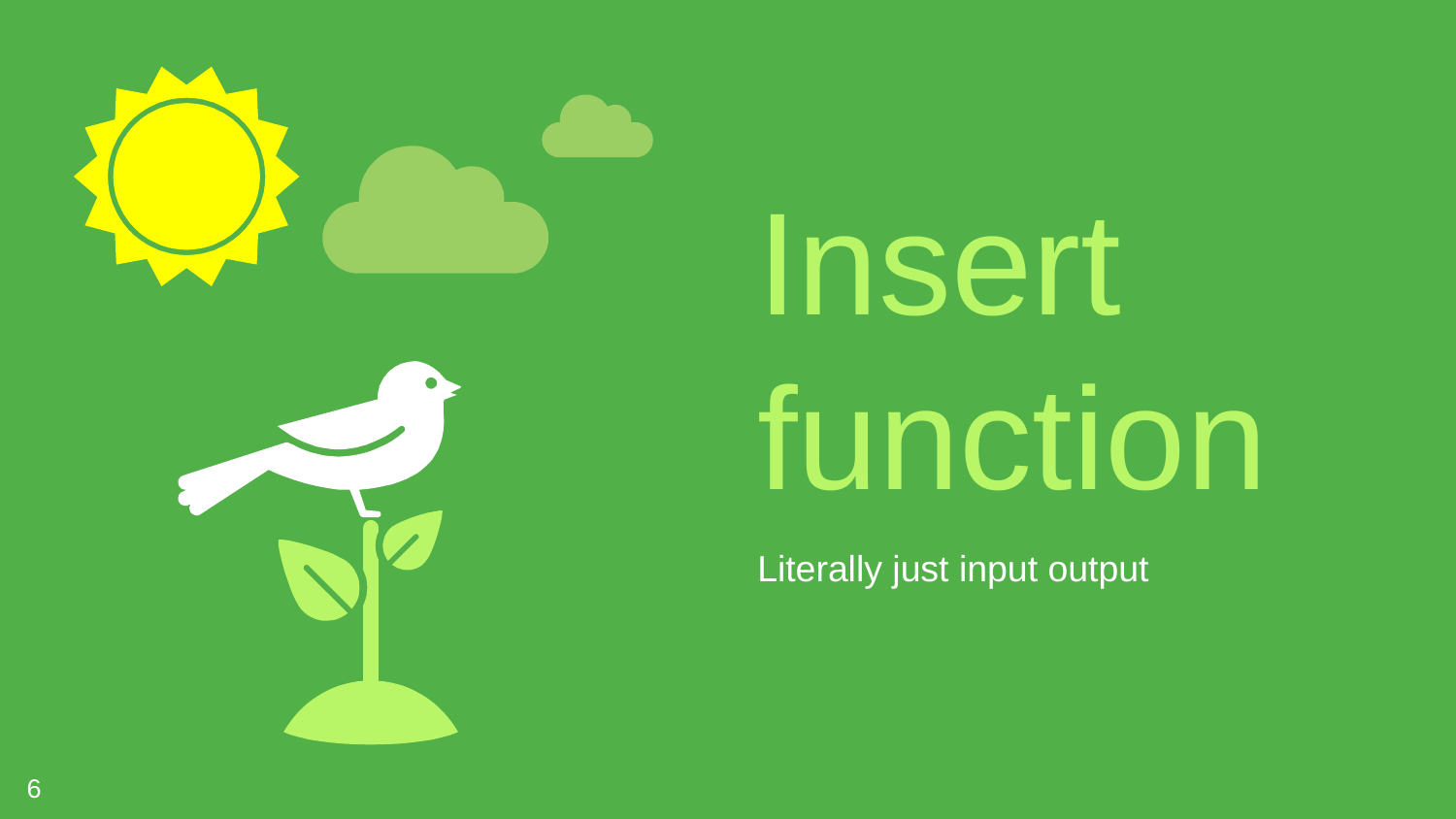

Insert function

Literally just input output
6